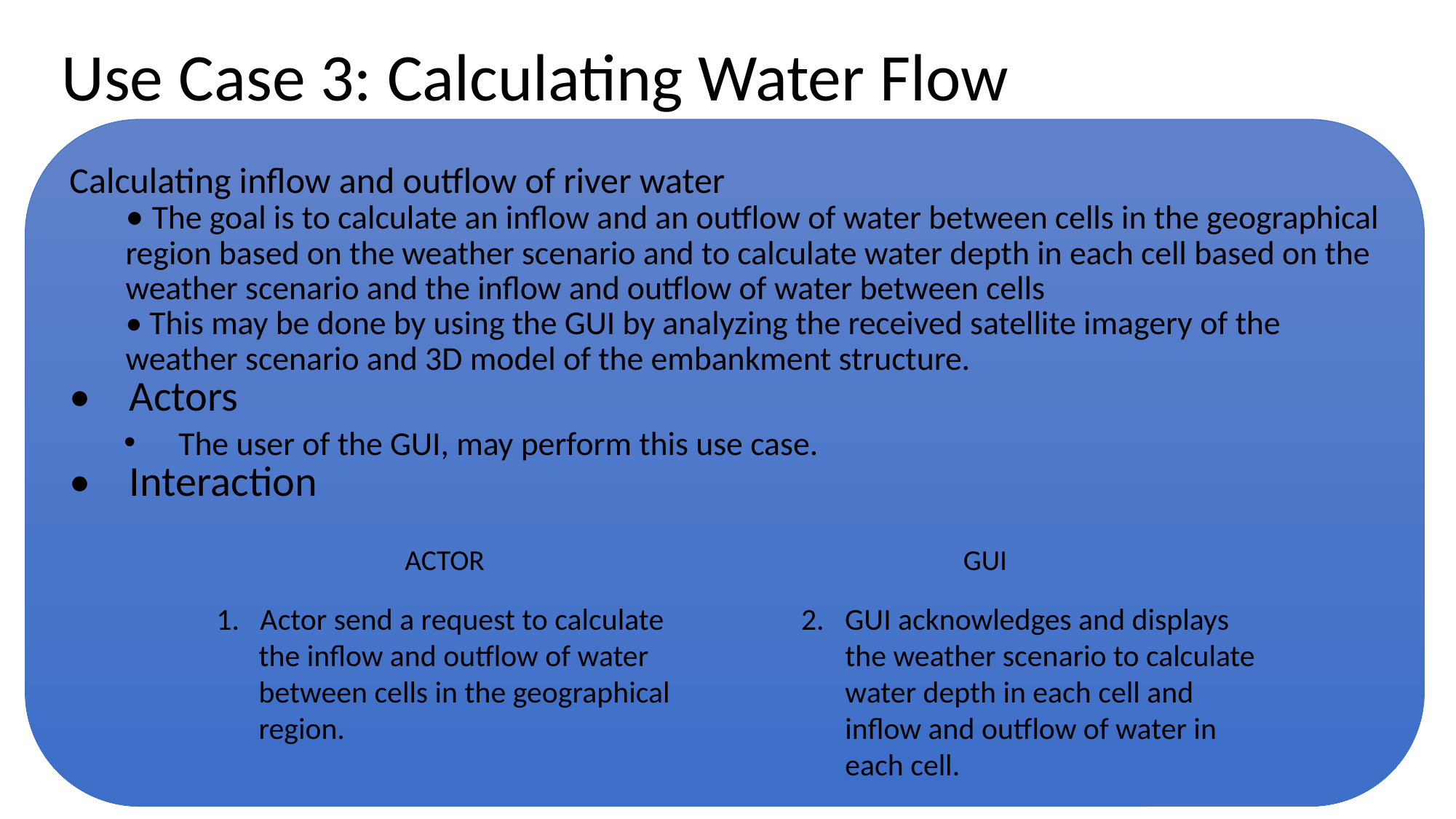

# Use Case 3: Calculating Water Flow
Calculating inflow and outflow of river water
• The goal is to calculate an inflow and an outflow of water between cells in the geographical region based on the weather scenario and to calculate water depth in each cell based on the weather scenario and the inflow and outflow of water between cells
• This may be done by using the GUI by analyzing the received satellite imagery of the weather scenario and 3D model of the embankment structure.
•    Actors
The user of the GUI, may perform this use case.
•    Interaction

ACTOR
GUI
1.   Actor send a request to calculate the inflow and outflow of water between cells in the geographical region.
2.   GUI acknowledges and displays the weather scenario to calculate water depth in each cell and inflow and outflow of water in each cell.